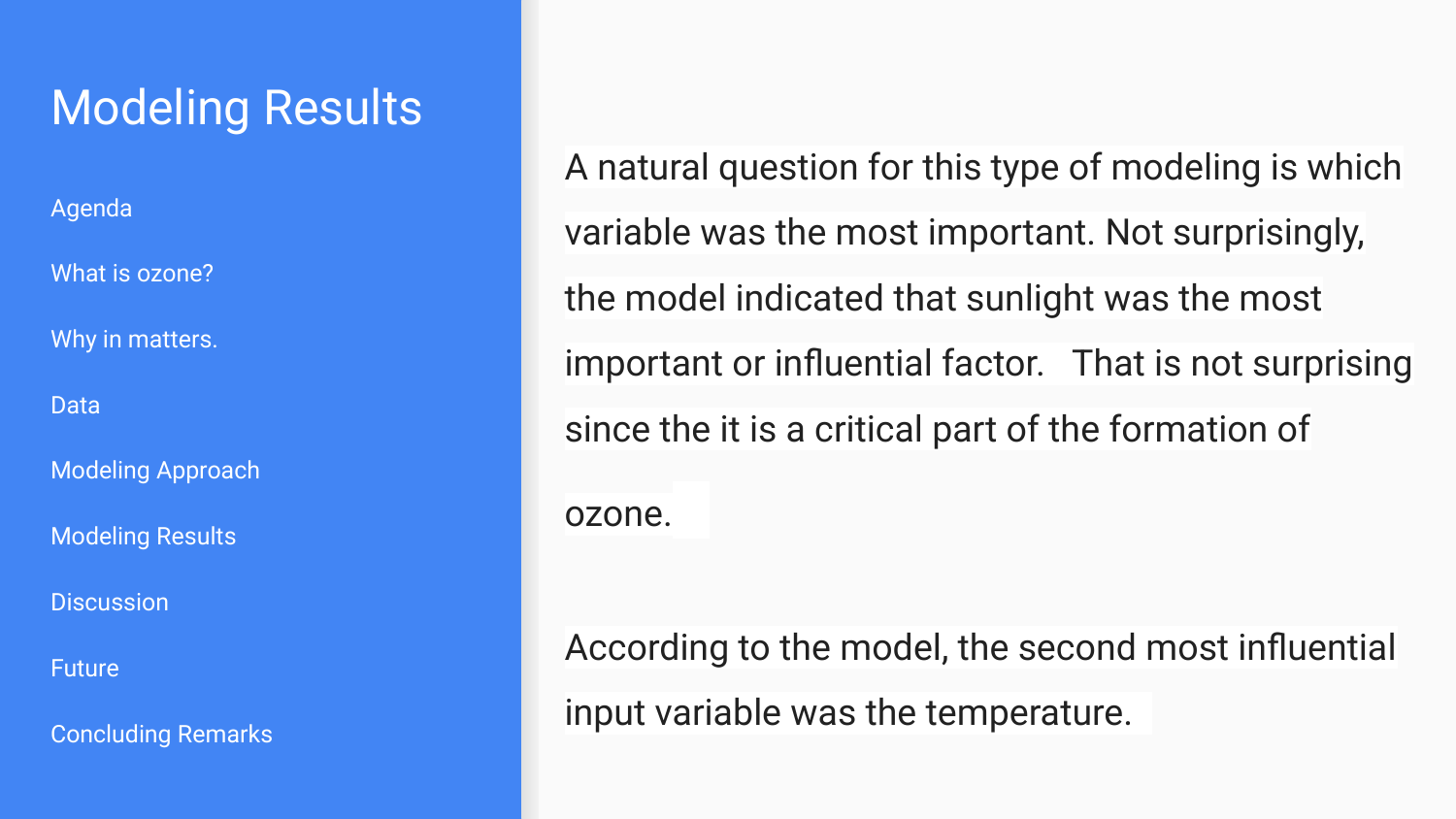

A natural question for this type of modeling is which variable was the most important. Not surprisingly, the model indicated that sunlight was the most important or influential factor.   That is not surprising since the it is a critical part of the formation of ozone.

According to the model, the second most influential input variable was the temperature.

# Modeling Results
Agenda
What is ozone?
Why in matters.
Data
Modeling Approach
Modeling Results
Discussion
Future
Concluding Remarks